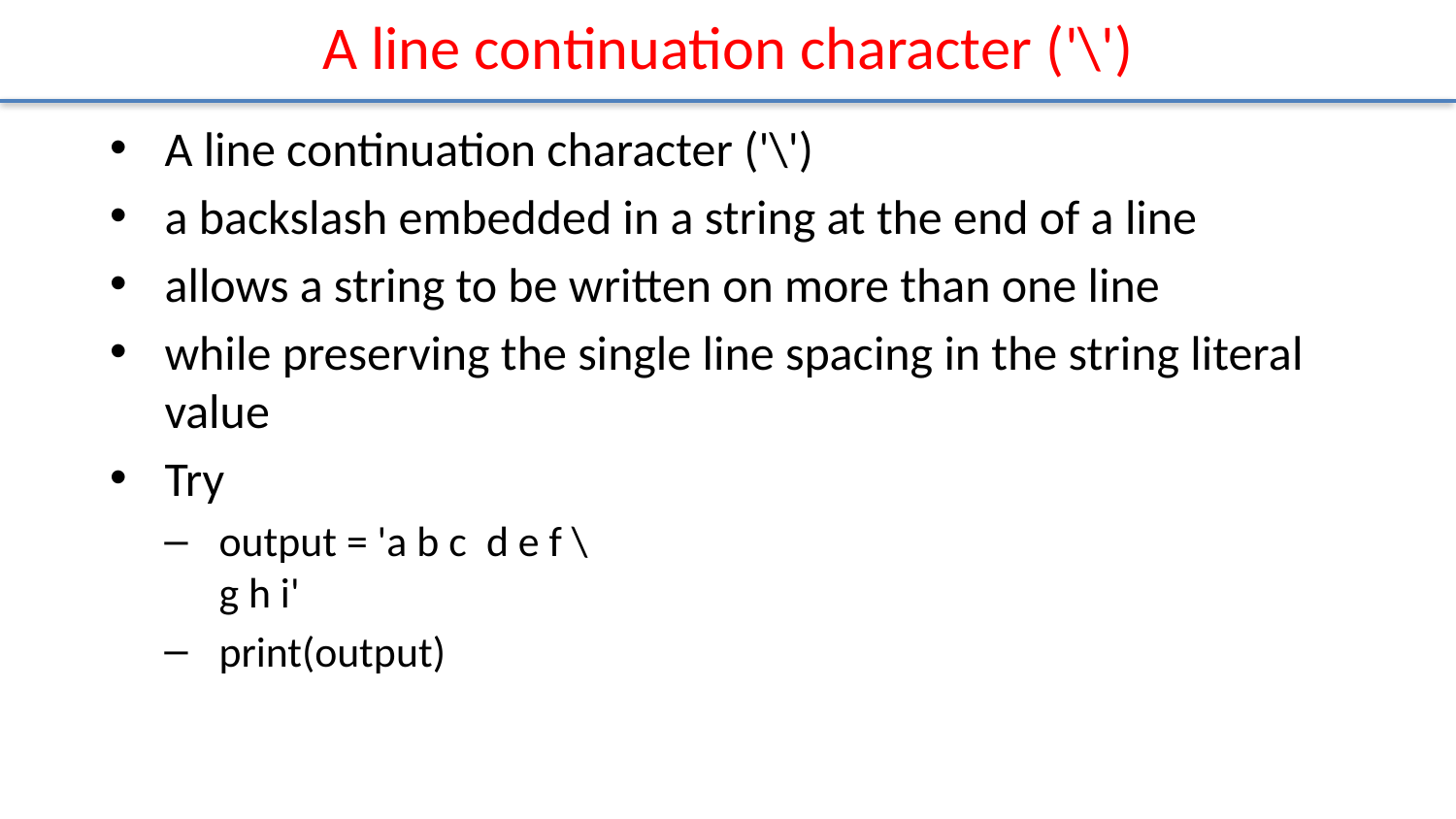

# A line continuation character ('\')
A line continuation character ('\')
a backslash embedded in a string at the end of a line
allows a string to be written on more than one line
while preserving the single line spacing in the string literal value
Try
output = 'a b c  d e f \
g h i'
print(output)